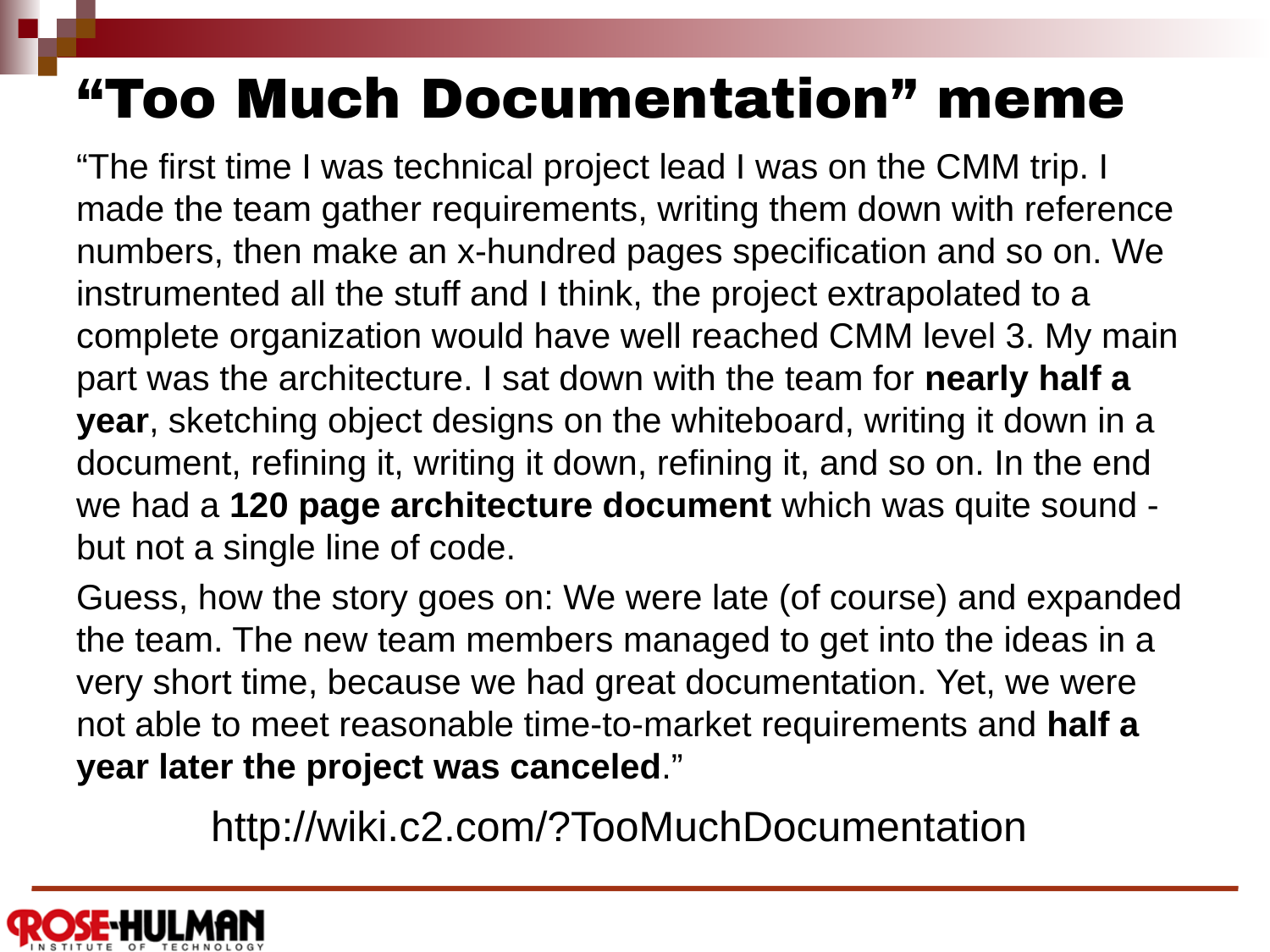

# “Too Much Documentation” meme
“The first time I was technical project lead I was on the CMM trip. I made the team gather requirements, writing them down with reference numbers, then make an x-hundred pages specification and so on. We instrumented all the stuff and I think, the project extrapolated to a complete organization would have well reached CMM level 3. My main part was the architecture. I sat down with the team for nearly half a year, sketching object designs on the whiteboard, writing it down in a document, refining it, writing it down, refining it, and so on. In the end we had a 120 page architecture document which was quite sound - but not a single line of code.
Guess, how the story goes on: We were late (of course) and expanded the team. The new team members managed to get into the ideas in a very short time, because we had great documentation. Yet, we were not able to meet reasonable time-to-market requirements and half a year later the project was canceled.”
http://wiki.c2.com/?TooMuchDocumentation